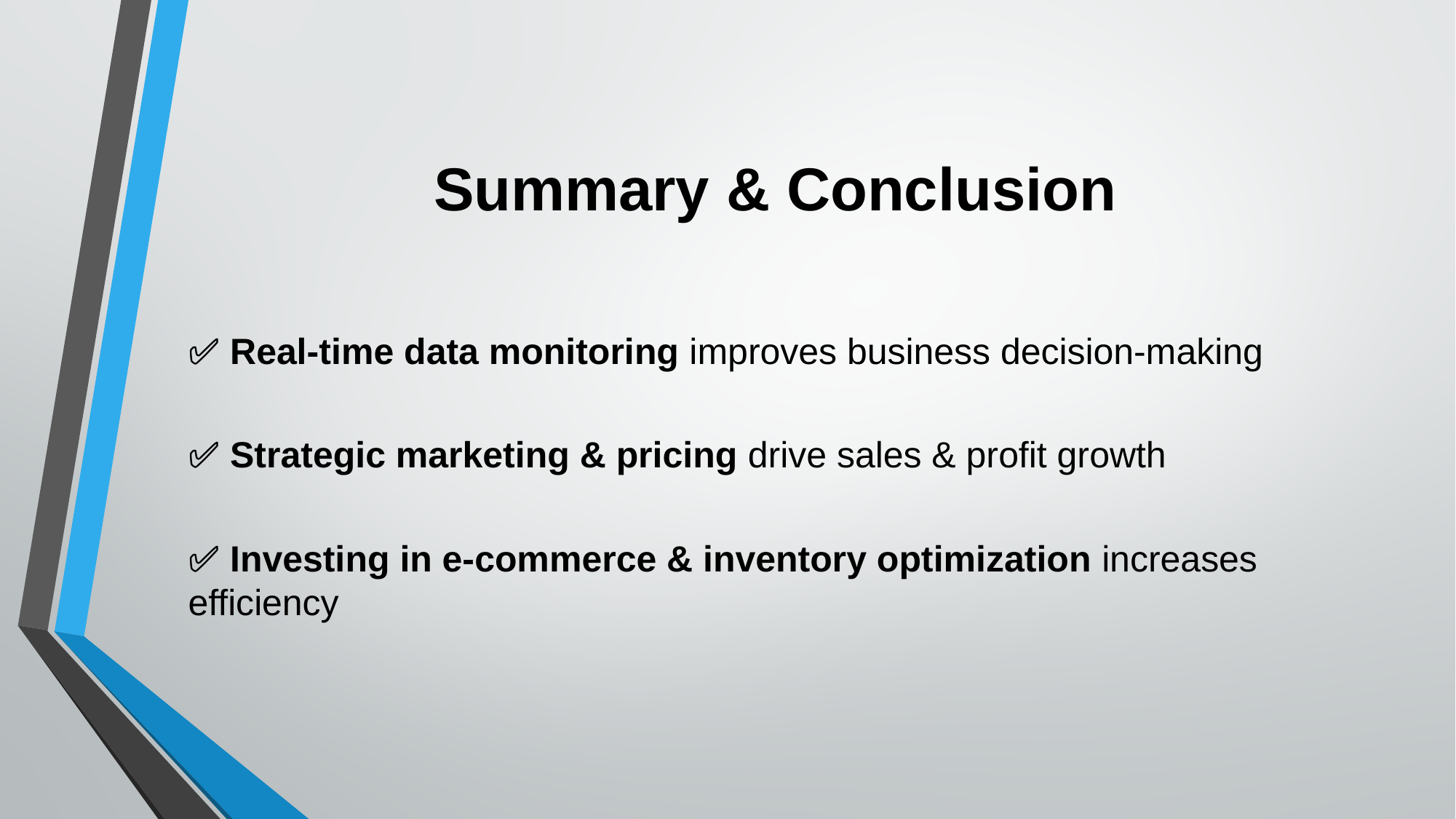

# Summary & Conclusion
✅ Real-time data monitoring improves business decision-making
✅ Strategic marketing & pricing drive sales & profit growth
✅ Investing in e-commerce & inventory optimization increases efficiency